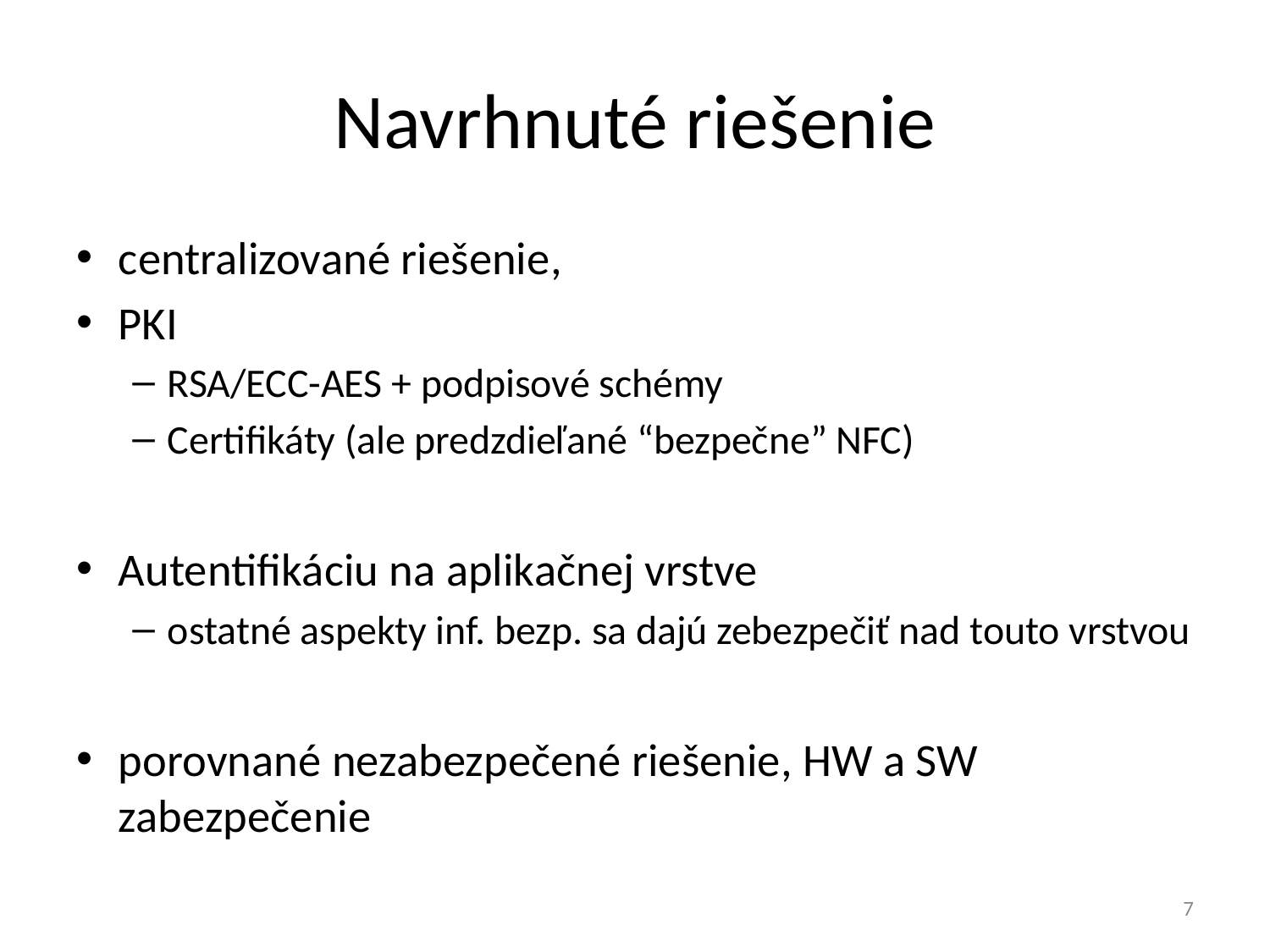

# Navrhnuté riešenie
centralizované riešenie,
PKI
RSA/ECC-AES + podpisové schémy
Certifikáty (ale predzdieľané “bezpečne” NFC)

Autentifikáciu na aplikačnej vrstve
ostatné aspekty inf. bezp. sa dajú zebezpečiť nad touto vrstvou

porovnané nezabezpečené riešenie, HW a SW zabezpečenie
7